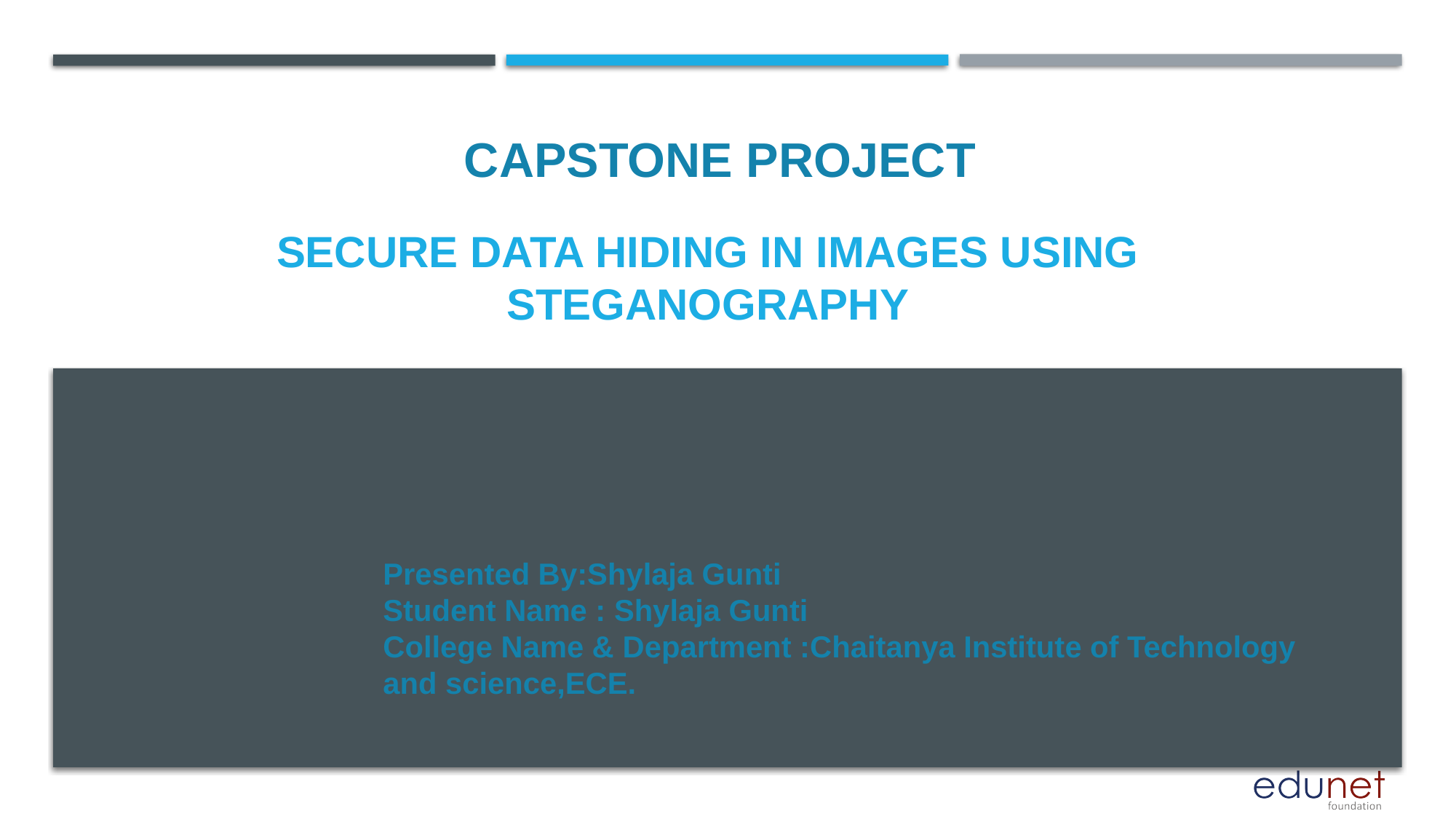

CAPSTONE PROJECT
# SECURE DATA HIDING IN IMAGES USING STEGANOGRAPHY
Presented By:Shylaja Gunti
Student Name : Shylaja Gunti
College Name & Department :Chaitanya Institute of Technology and science,ECE.